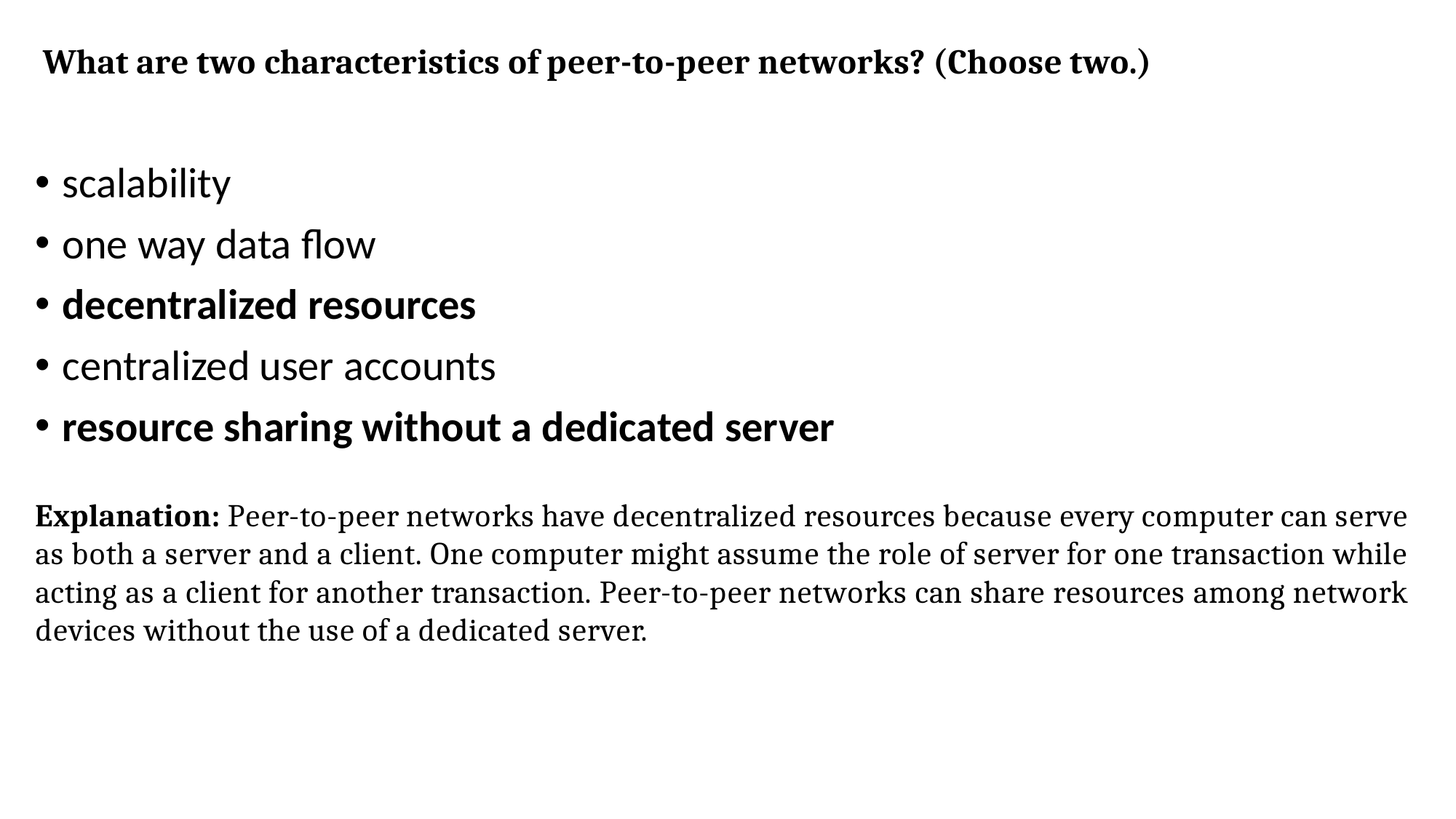

# What are two characteristics of peer-to-peer networks? (Choose two.)
scalability
one way data flow
decentralized resources
centralized user accounts
resource sharing without a dedicated server
Explanation: Peer-to-peer networks have decentralized resources because every computer can serve as both a server and a client. One computer might assume the role of server for one transaction while acting as a client for another transaction. Peer-to-peer networks can share resources among network devices without the use of a dedicated server.